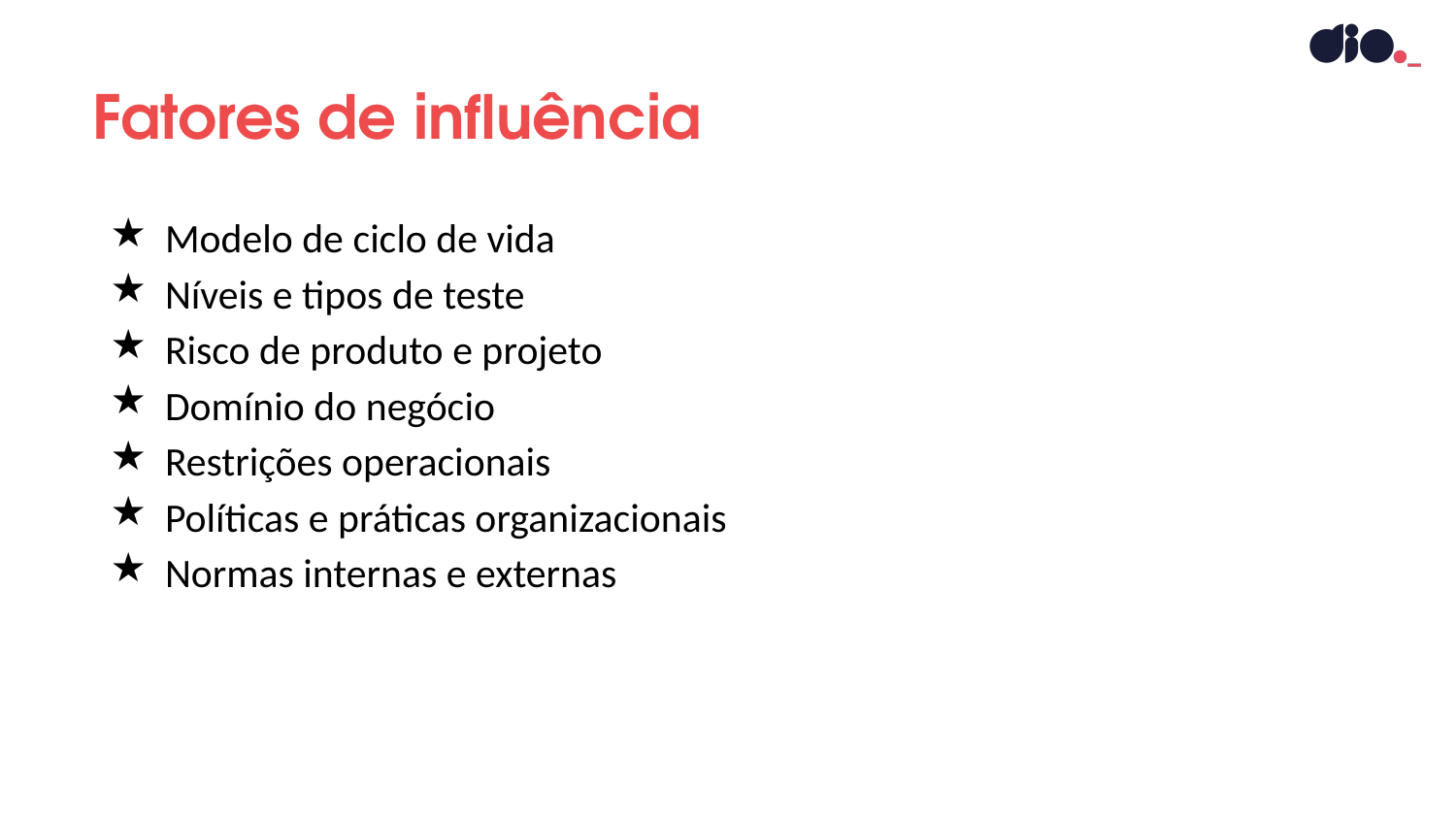

Fatores de influência
Modelo de ciclo de vida
Níveis e tipos de teste
Risco de produto e projeto
Domínio do negócio
Restrições operacionais
Políticas e práticas organizacionais
Normas internas e externas